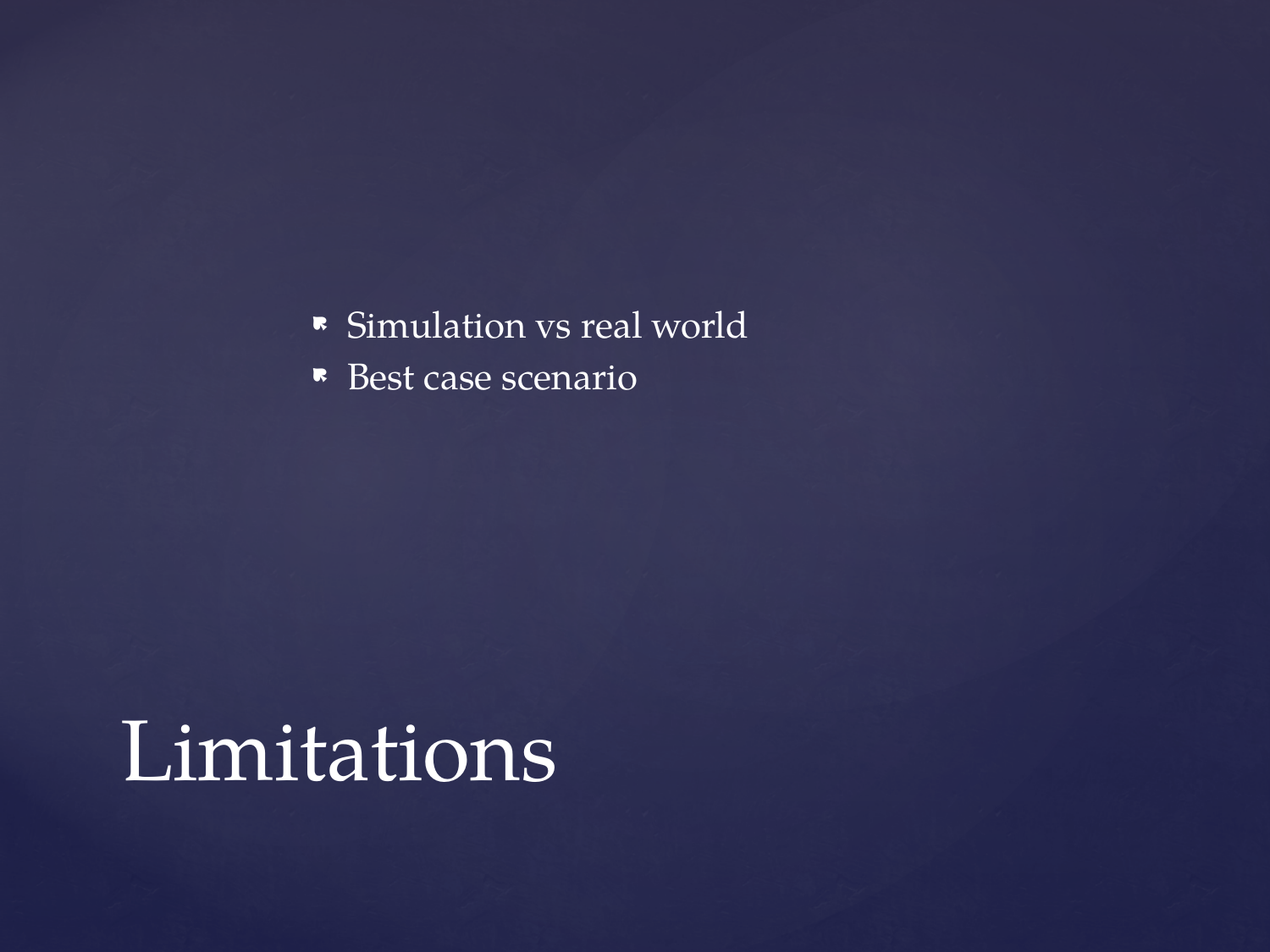

Simulation vs real world
Best case scenario
# Limitations